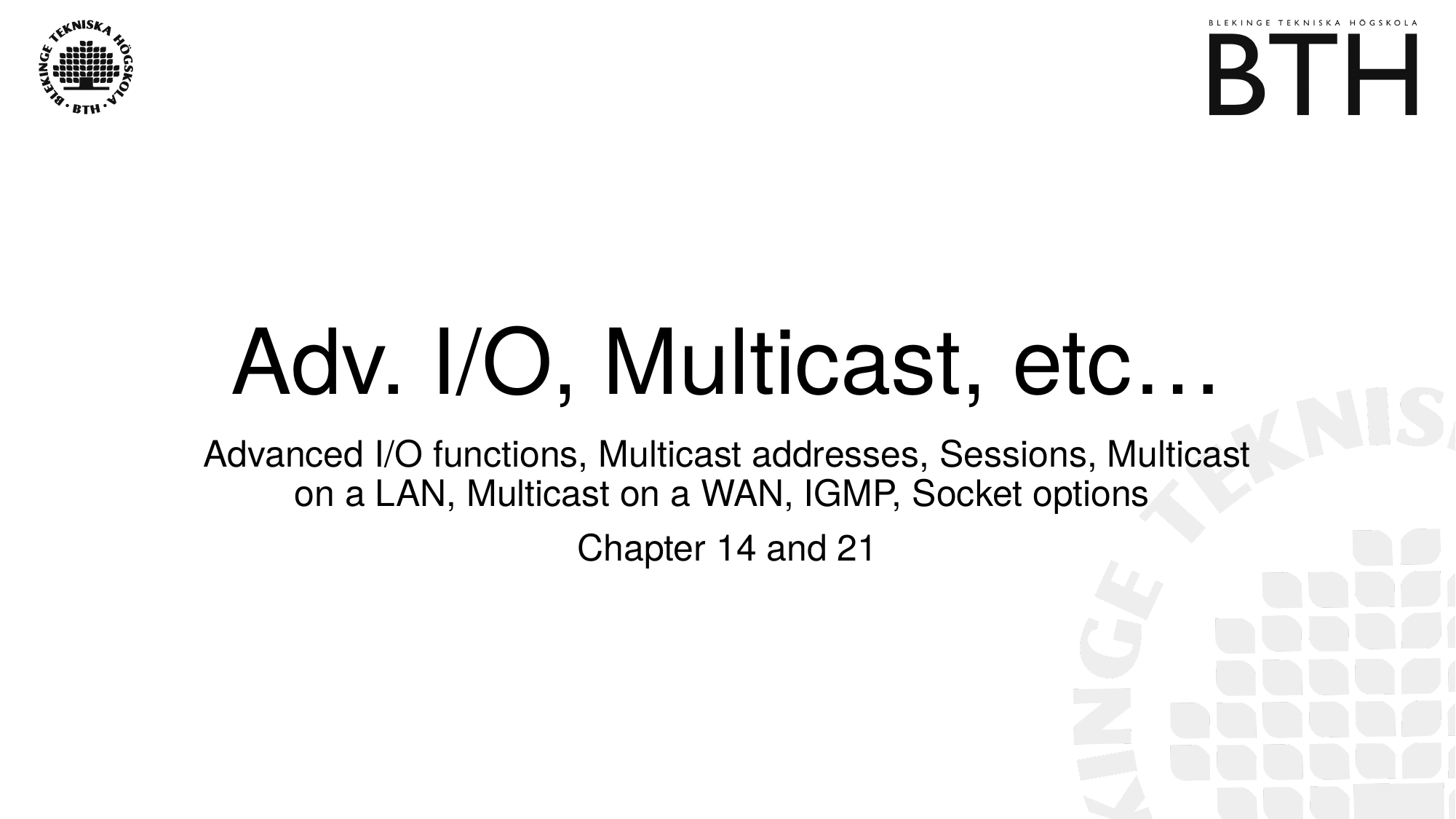

# Adv. I/O, Multicast, etc…
Advanced I/O functions, Multicast addresses, Sessions, Multicast on a LAN, Multicast on a WAN, IGMP, Socket options
Chapter 14 and 21